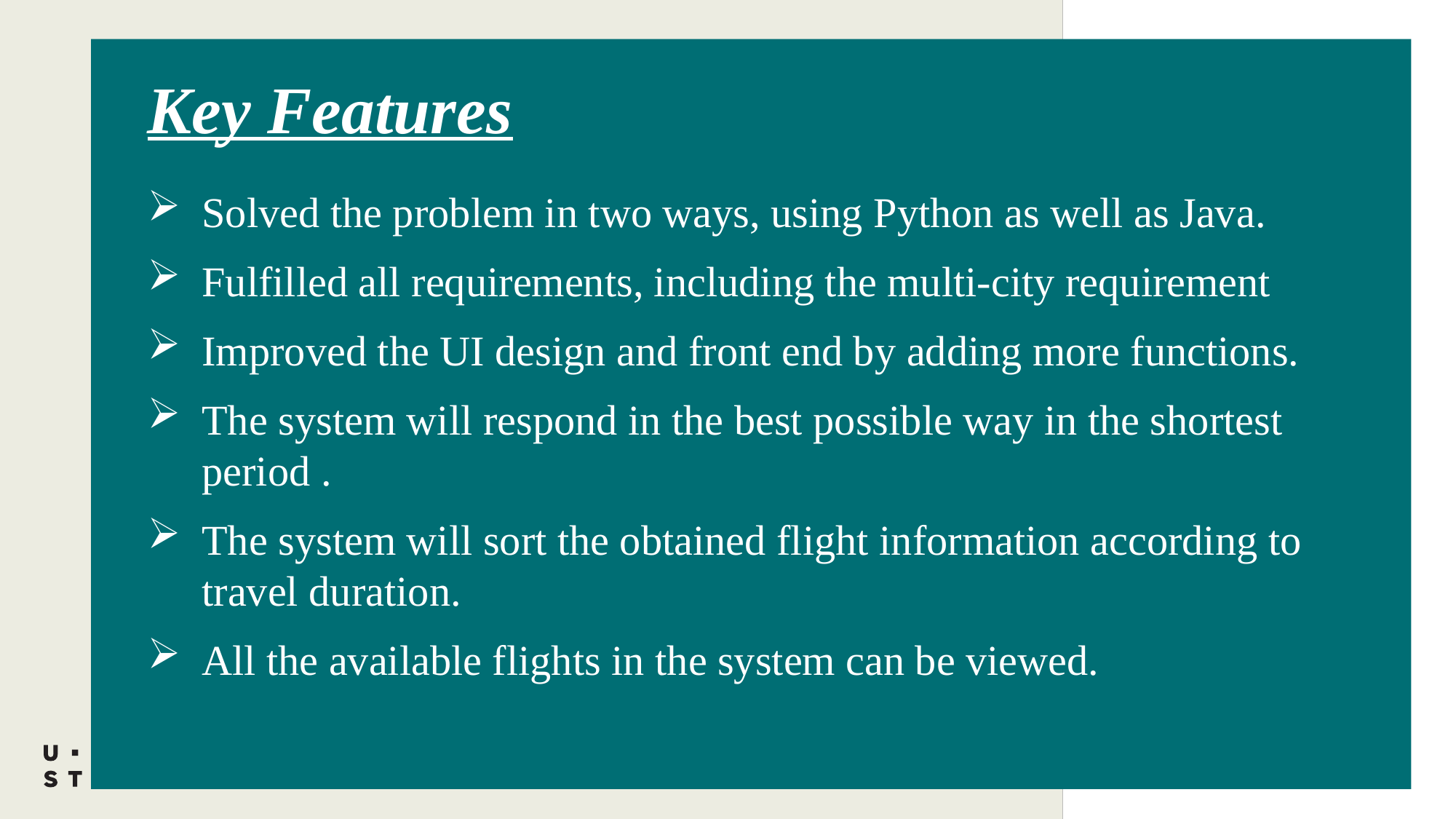

Key Features
Solved the problem in two ways, using Python as well as Java.
Fulfilled all requirements, including the multi-city requirement
Improved the UI design and front end by adding more functions.
The system will respond in the best possible way in the shortest period .
The system will sort the obtained flight information according to travel duration.
All the available flights in the system can be viewed.
16